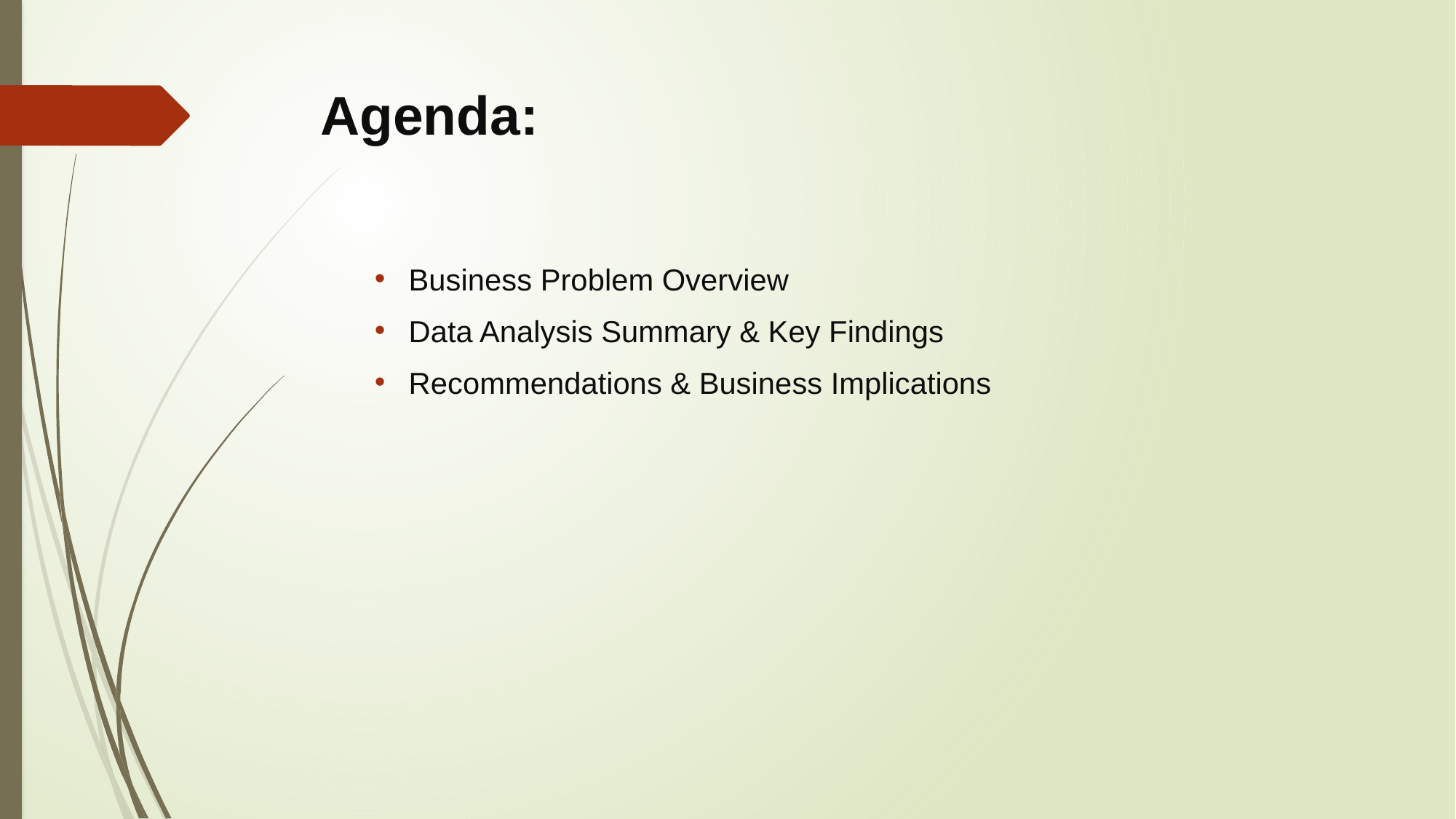

# Agenda:
Business Problem Overview
Data Analysis Summary & Key Findings
Recommendations & Business Implications